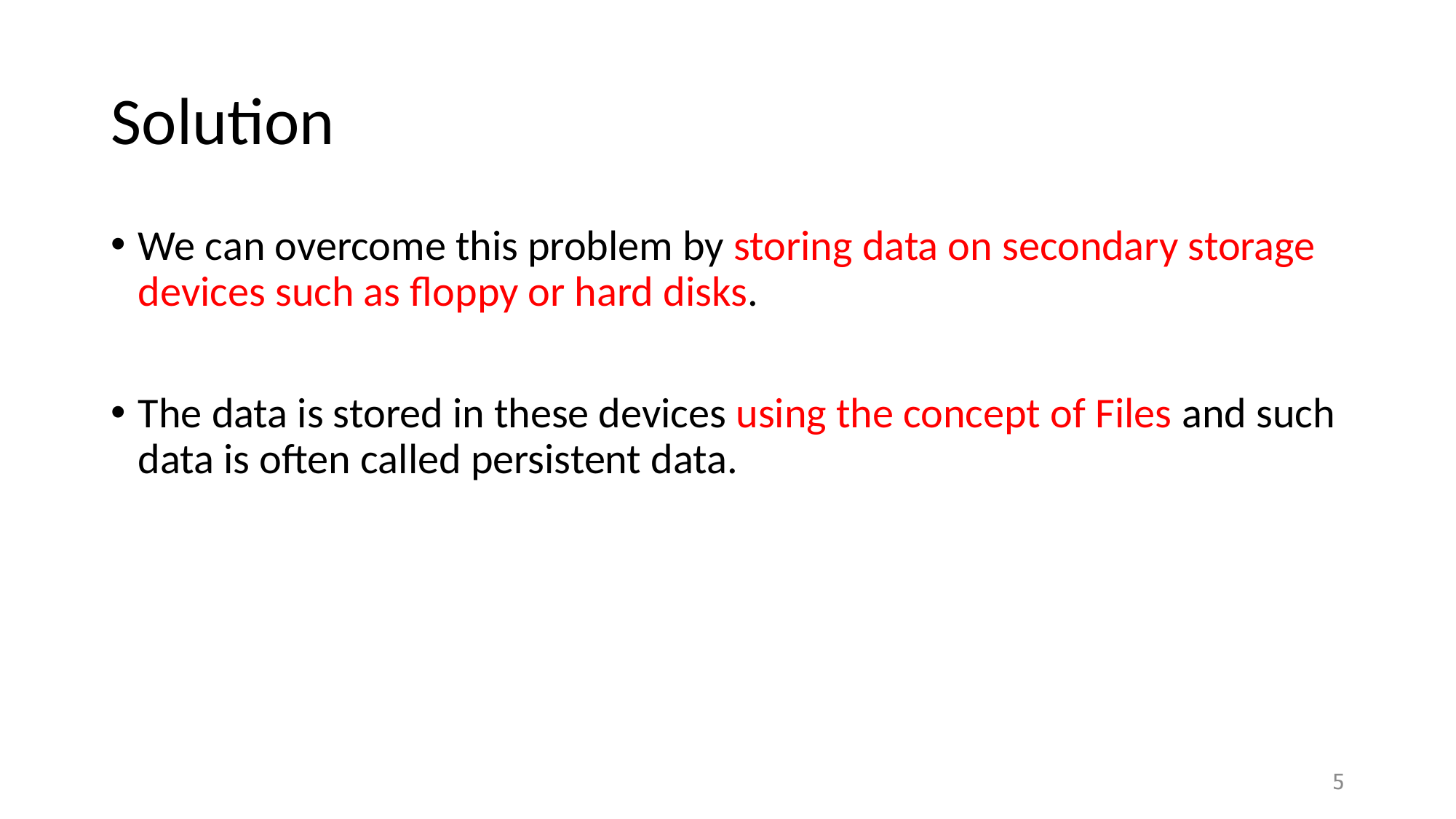

# Solution
We can overcome this problem by storing data on secondary storage devices such as floppy or hard disks.

The data is stored in these devices using the concept of Files and such data is often called persistent data.

5